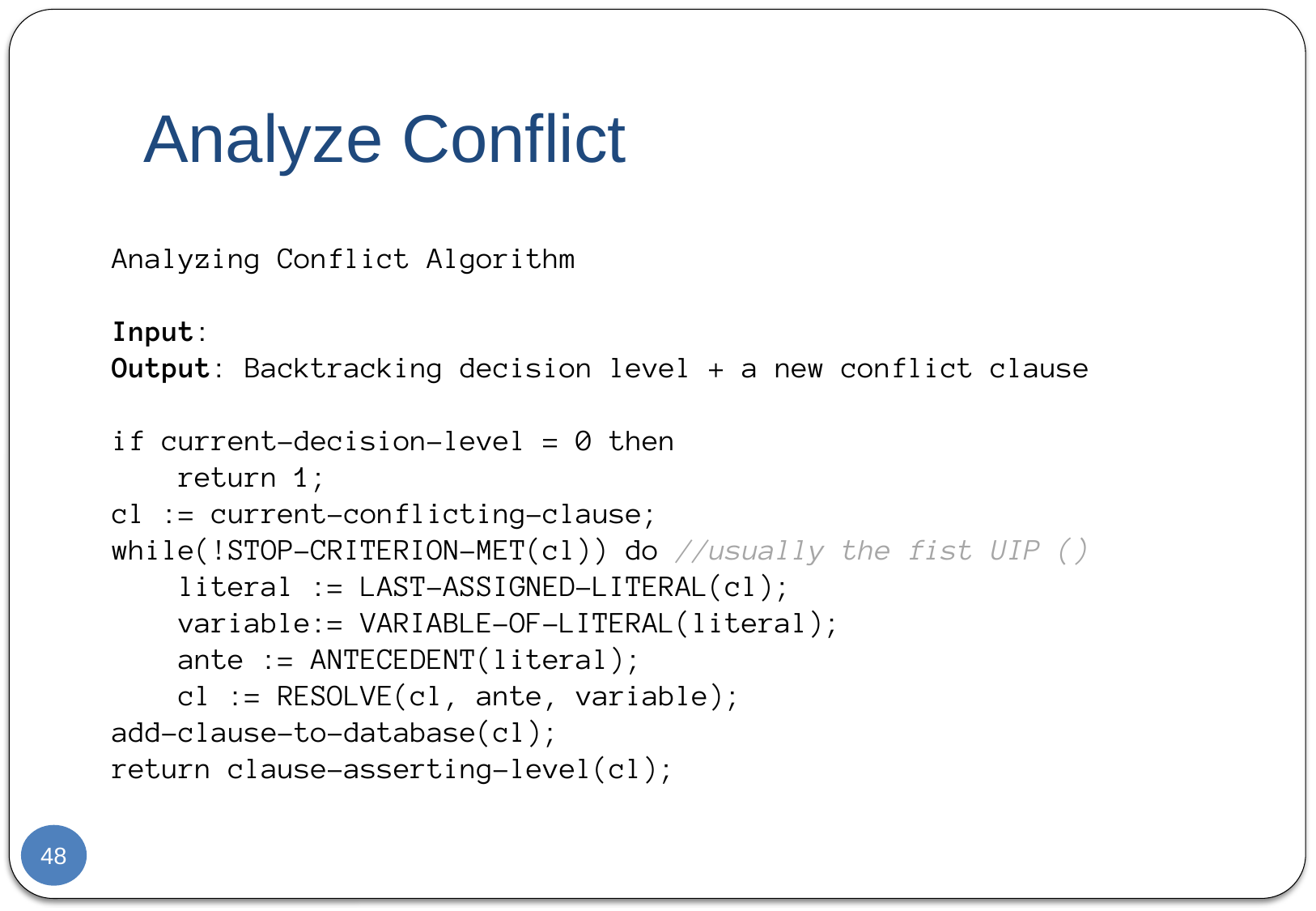

# Analyze Conflict
Analyzing Conflict Algorithm

Input:
Output: Backtracking decision level + a new conflict clause

if current-decision-level = 0 then
    return 1;
cl := current-conflicting-clause;
while(!STOP-CRITERION-MET(cl)) do //usually the fist UIP ()
    literal := LAST-ASSIGNED-LITERAL(cl);
    variable:= VARIABLE-OF-LITERAL(literal);
    ante := ANTECEDENT(literal);
    cl := RESOLVE(cl, ante, variable);
add-clause-to-database(cl);
return clause-asserting-level(cl);
48